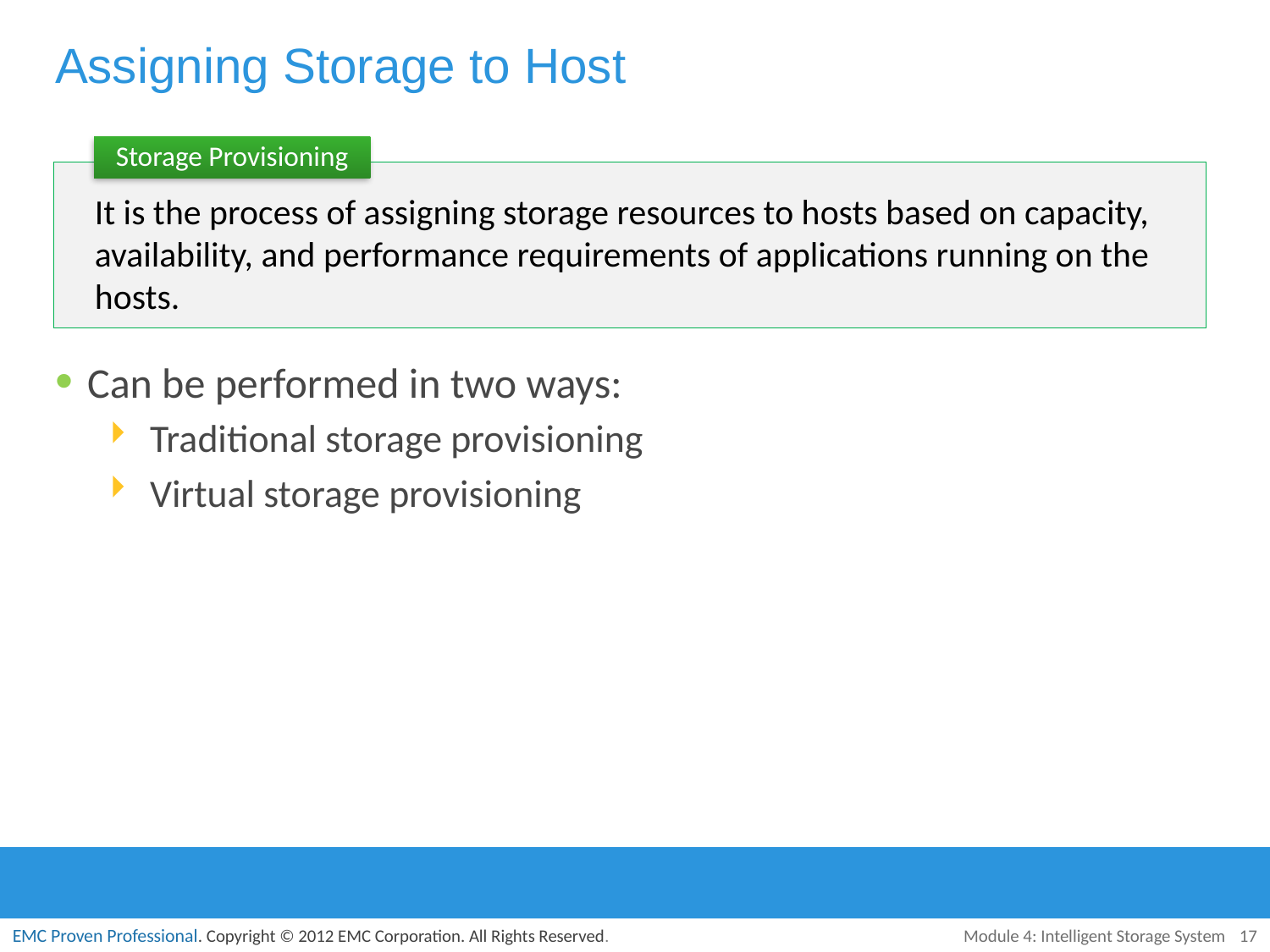

# Assigning Storage to Host
Storage Provisioning
It is the process of assigning storage resources to hosts based on capacity, availability, and performance requirements of applications running on the hosts.
Can be performed in two ways:
Traditional storage provisioning
Virtual storage provisioning
Module 4: Intelligent Storage System
17